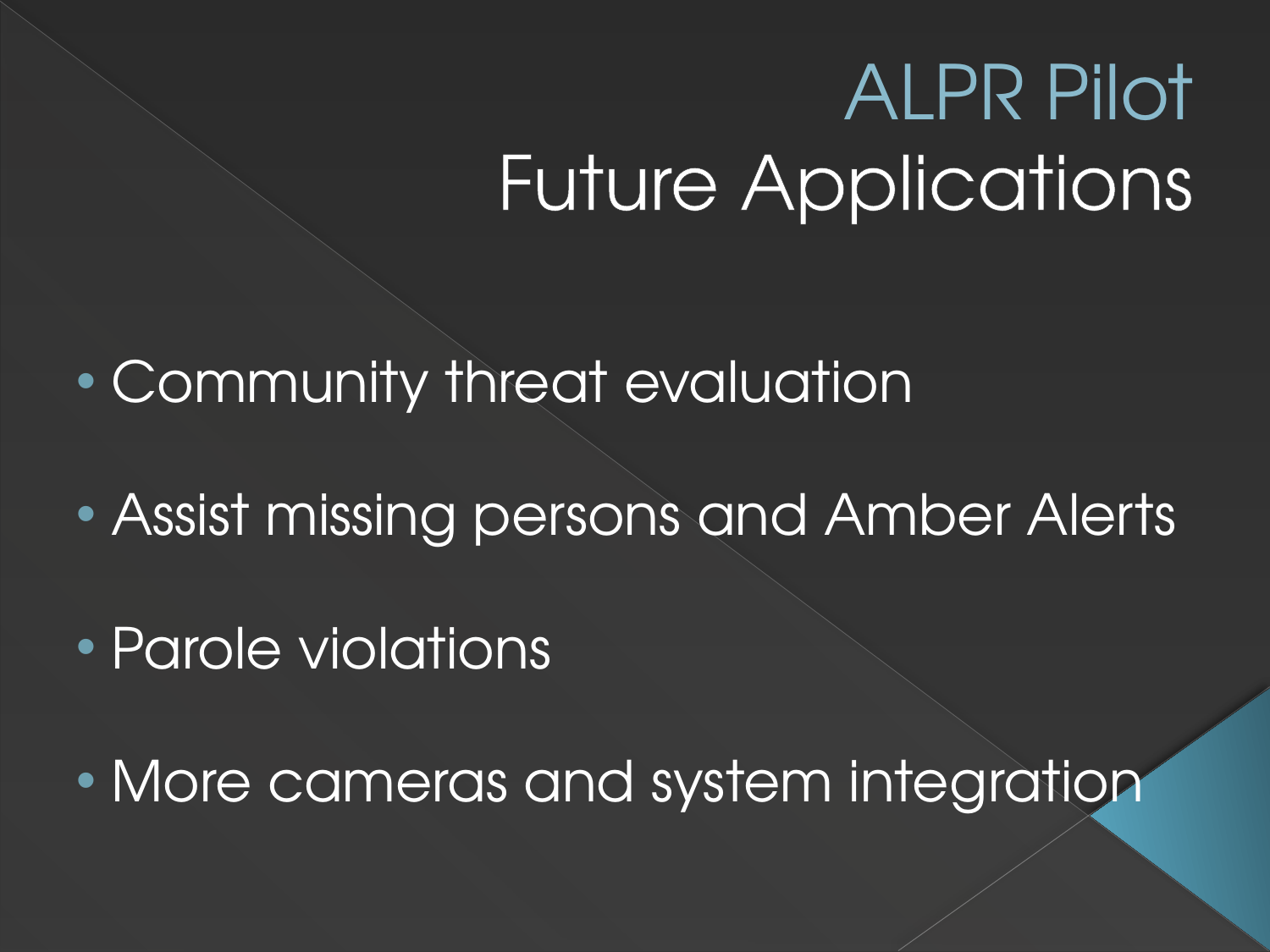

ALPR Pilot
Future Applications

 Community threat evaluation

 Assist missing persons and Amber Alerts

 Parole violations

 More cameras and system integration